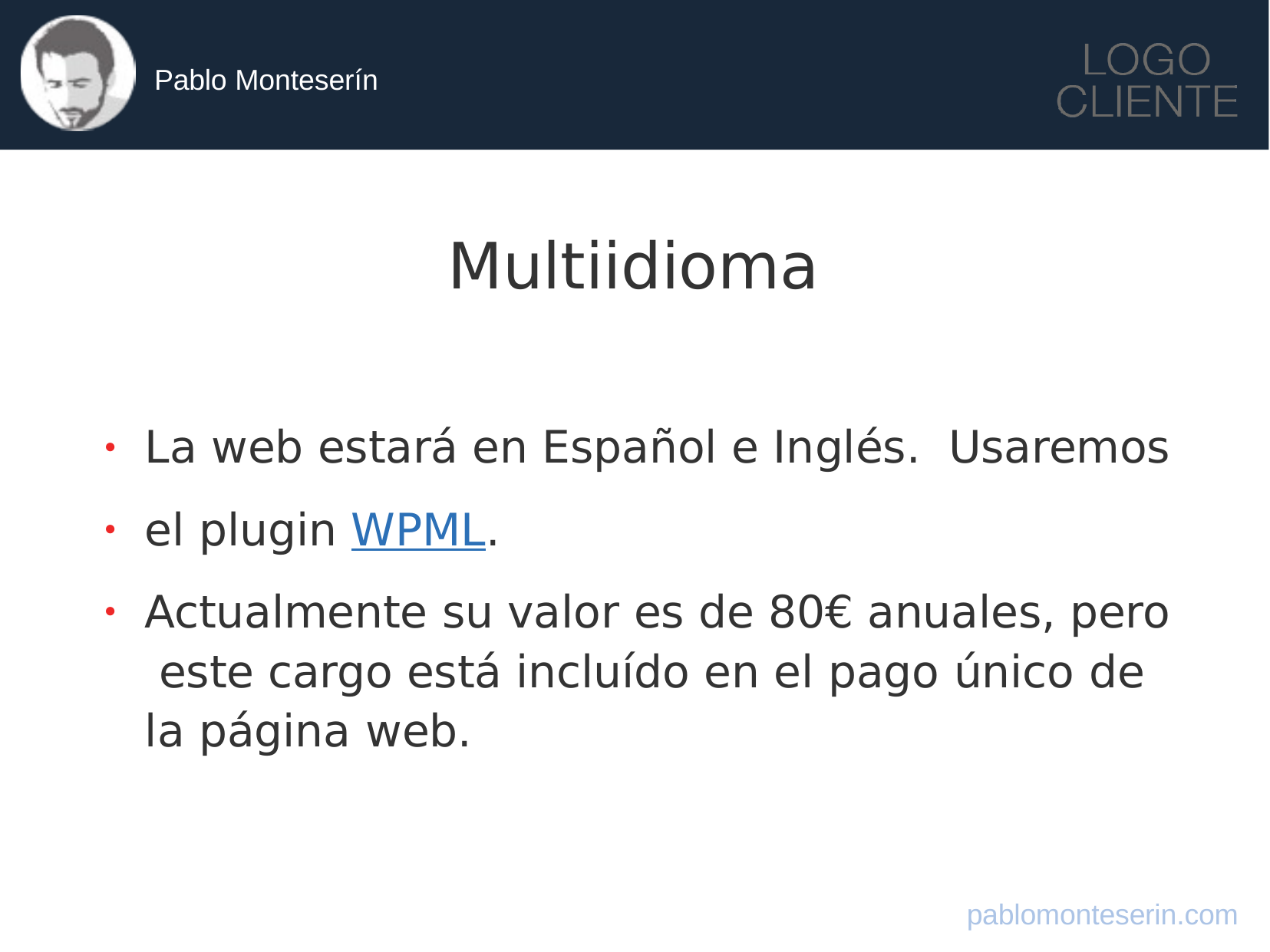

Pablo Monteserín
Multiidioma
La web estará en Español e Inglés.  Usaremos el plugin WPML.
Actualmente su valor es de 80€ anuales, pero  este cargo está incluído en el pago único de  la página web.
●
●
●
pablomonteserin.com